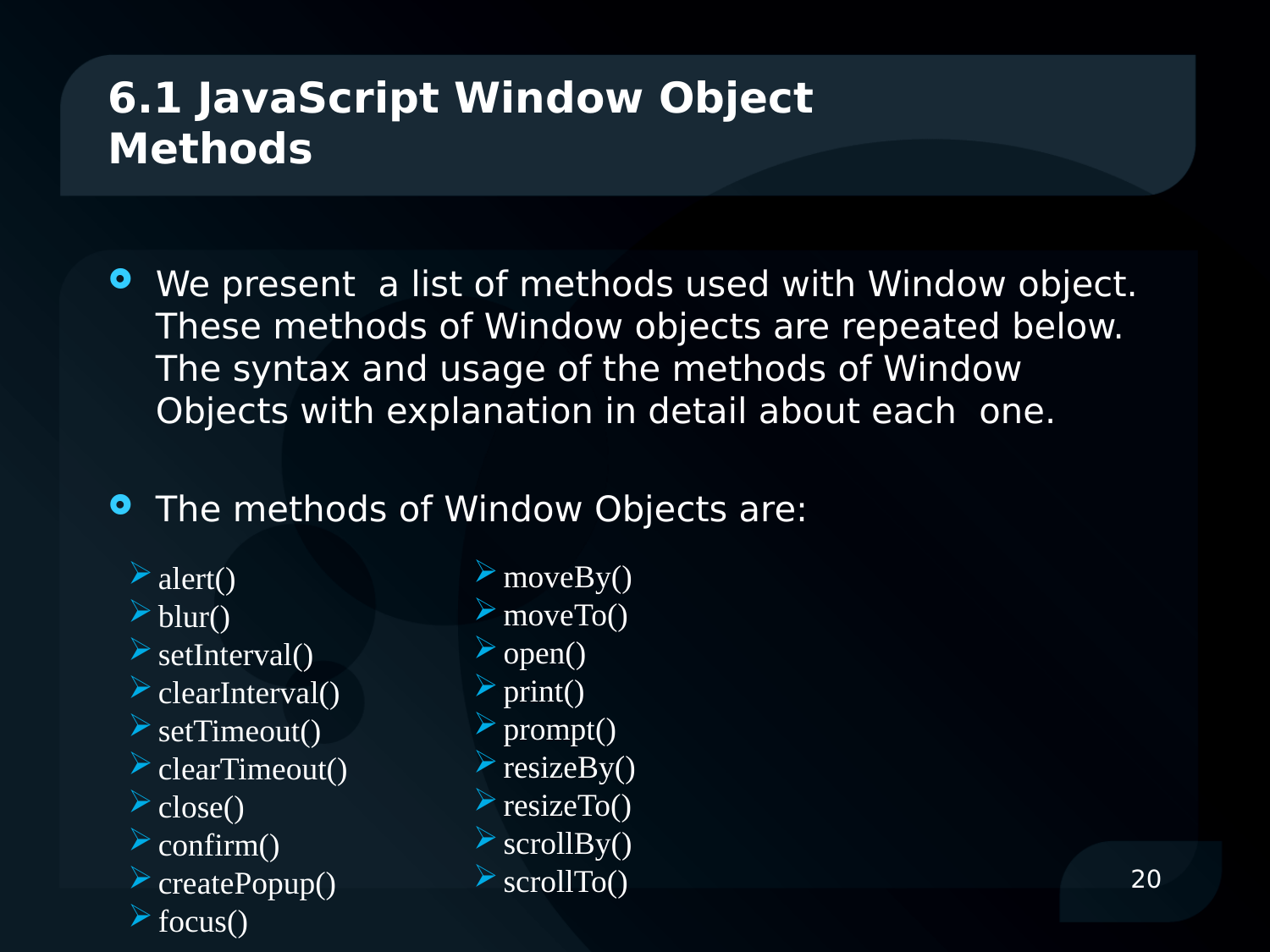

# 6.1 JavaScript Window Object Methods
We present  a list of methods used with Window object. These methods of Window objects are repeated below. The syntax and usage of the methods of Window Objects with explanation in detail about each  one.

The methods of Window Objects are:

moveBy()
moveTo()
open()
print()
prompt()
resizeBy()
resizeTo()
scrollBy()
scrollTo()

alert()
blur()
setInterval()
clearInterval()
setTimeout()
clearTimeout()
close()
confirm()
createPopup()
focus()

20